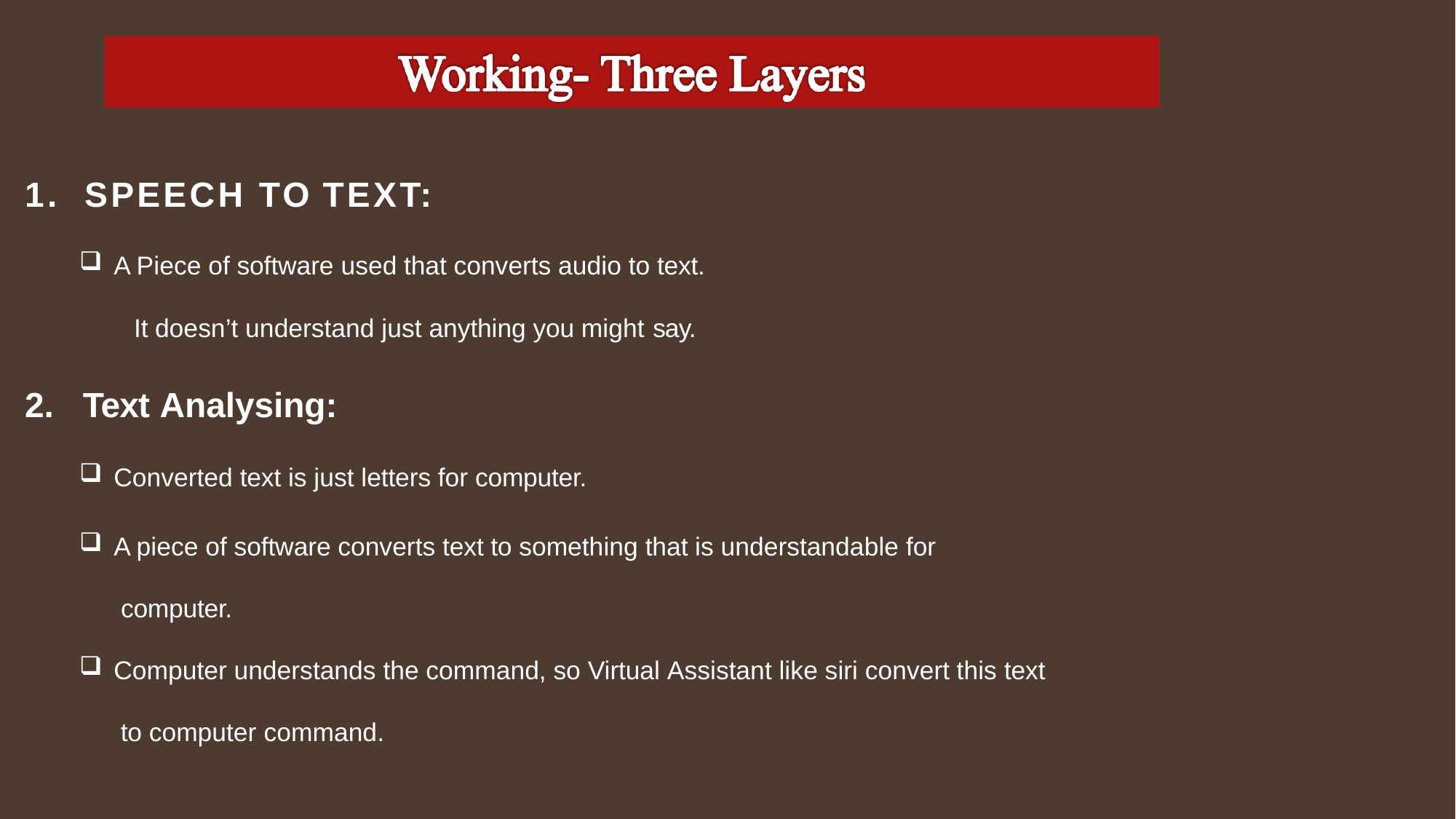

1.	Speech to text:
A Piece of software used that converts audio to text.

It doesn’t understand just anything you might say.

Text Analysing:

Converted text is just letters for computer.
A piece of software converts text to something that is understandable for  computer.
Computer understands the command, so Virtual Assistant like siri convert this text  to computer command.